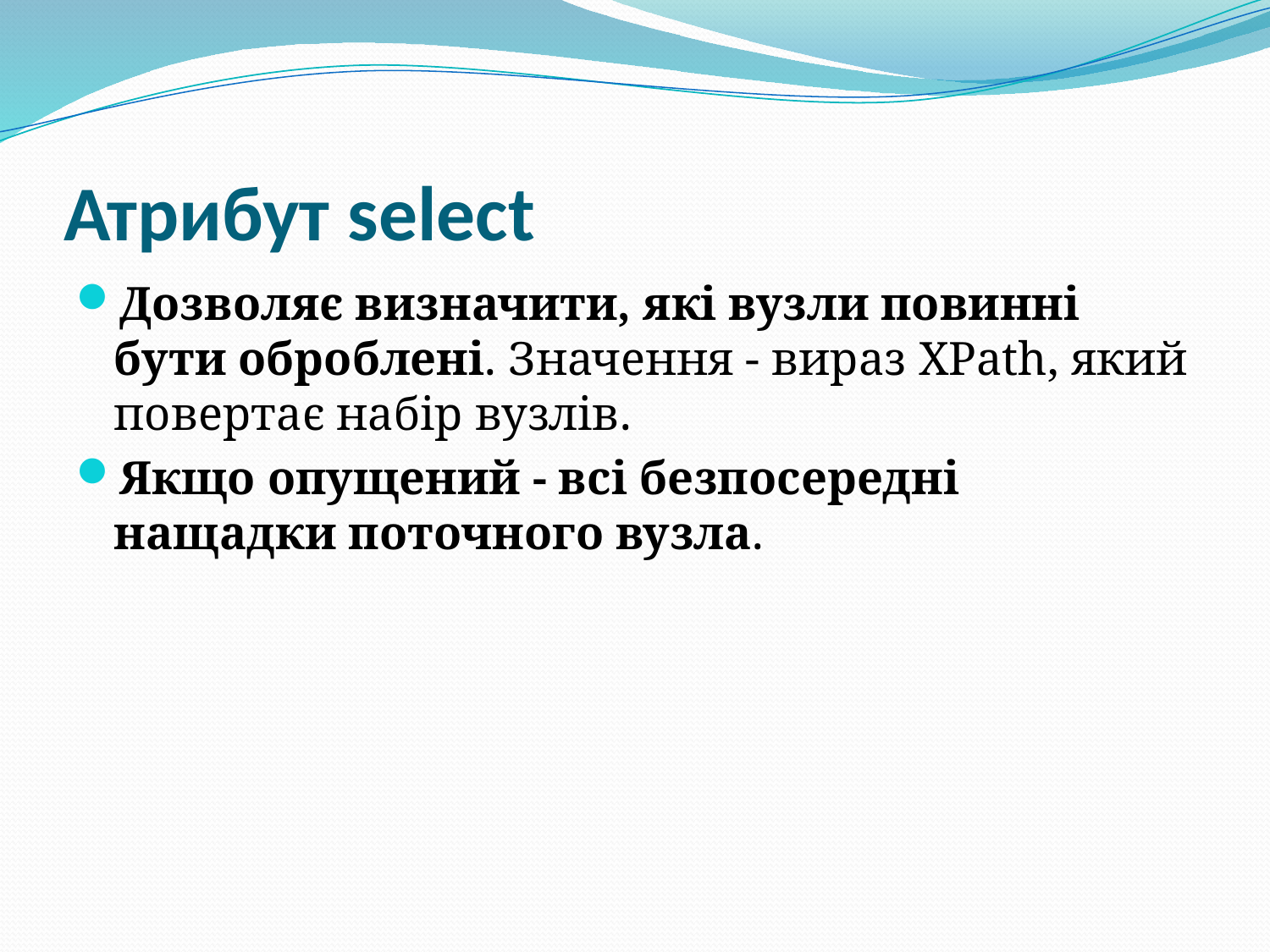

# Атрибут select
Дозволяє визначити, які вузли повинні бути оброблені. Значення - вираз XPath, який повертає набір вузлів.
Якщо опущений - всі безпосередні нащадки поточного вузла.